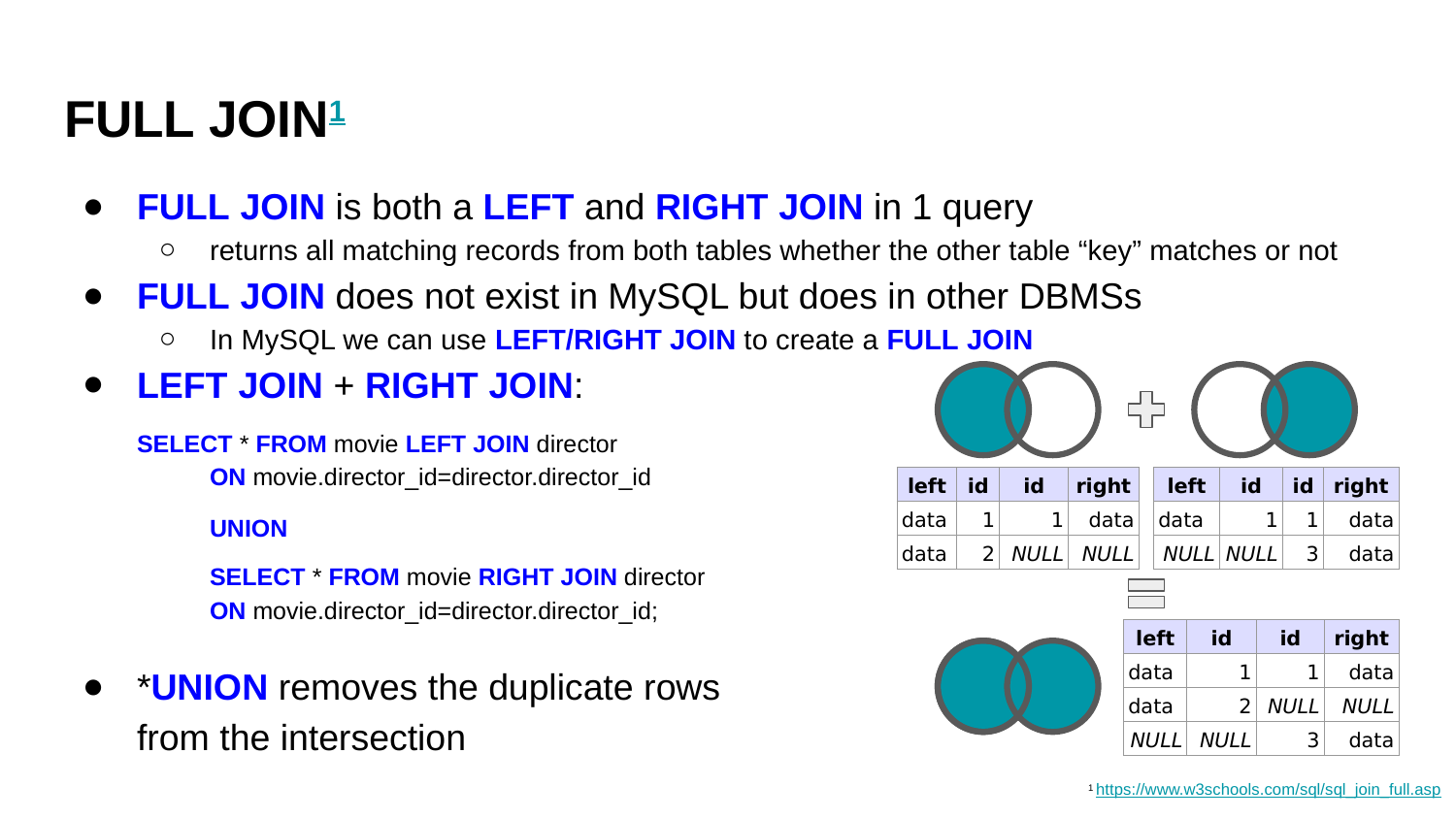

# FULL JOIN1
FULL JOIN is both a LEFT and RIGHT JOIN in 1 query
returns all matching records from both tables whether the other table “key” matches or not
FULL JOIN does not exist in MySQL but does in other DBMSs
In MySQL we can use LEFT/RIGHT JOIN to create a FULL JOIN
LEFT JOIN + RIGHT JOIN:

SELECT * FROM movie LEFT JOIN director
ON movie.director_id=director.director_id

SELECT * FROM movie RIGHT JOIN director
ON movie.director_id=director.director_id;
| left | id | id | right |
| --- | --- | --- | --- |
| data | 1 | 1 | data |
| data | 2 | NULL | NULL |
| left | id | id | right |
| --- | --- | --- | --- |
| data | 1 | 1 | data |
| NULL | NULL | 3 | data |
UNION

| left | id | id | right |
| --- | --- | --- | --- |
| data | 1 | 1 | data |
| data | 2 | NULL | NULL |
| NULL | NULL | 3 | data |

*UNION removes the duplicate rows
from the intersection
1 https://www.w3schools.com/sql/sql_join_full.asp